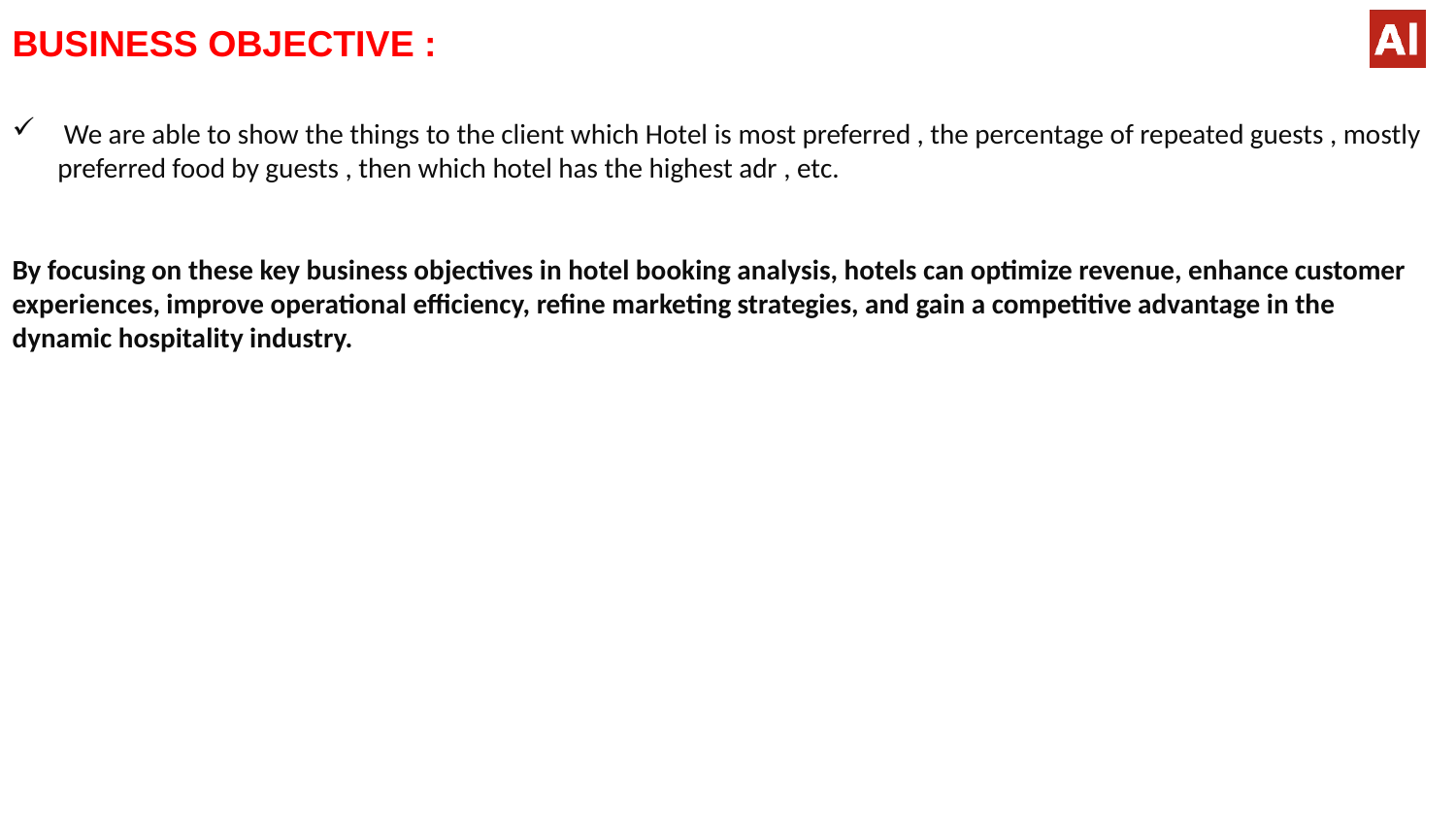

# BUSINESS OBJECTIVE :

 We are able to show the things to the client which Hotel is most preferred , the percentage of repeated guests , mostly preferred food by guests , then which hotel has the highest adr , etc.

By focusing on these key business objectives in hotel booking analysis, hotels can optimize revenue, enhance customer experiences, improve operational efficiency, refine marketing strategies, and gain a competitive advantage in the dynamic hospitality industry.